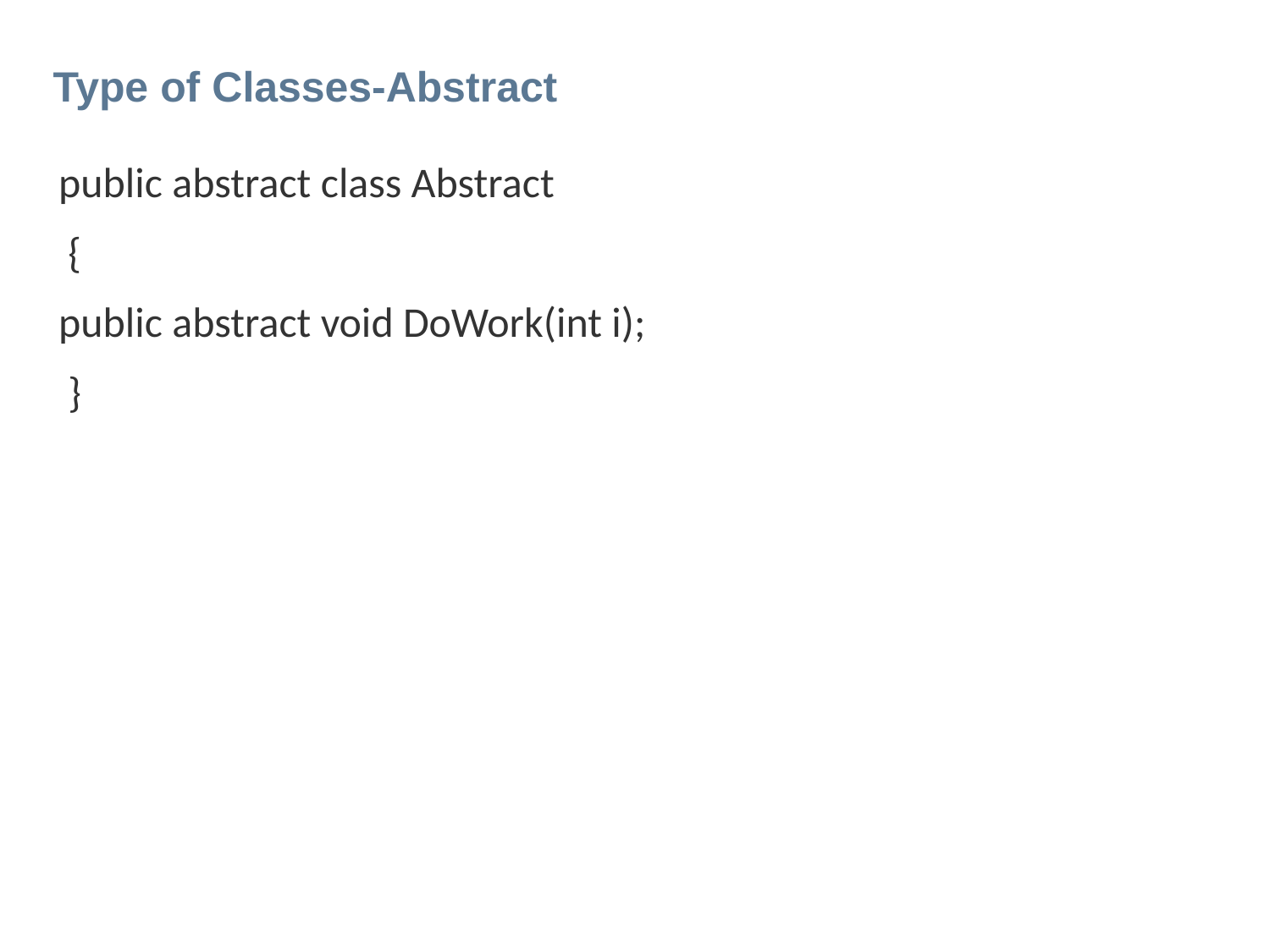

# Type of Classes-Abstract
public abstract class Abstract
 {
public abstract void DoWork(int i);
 }